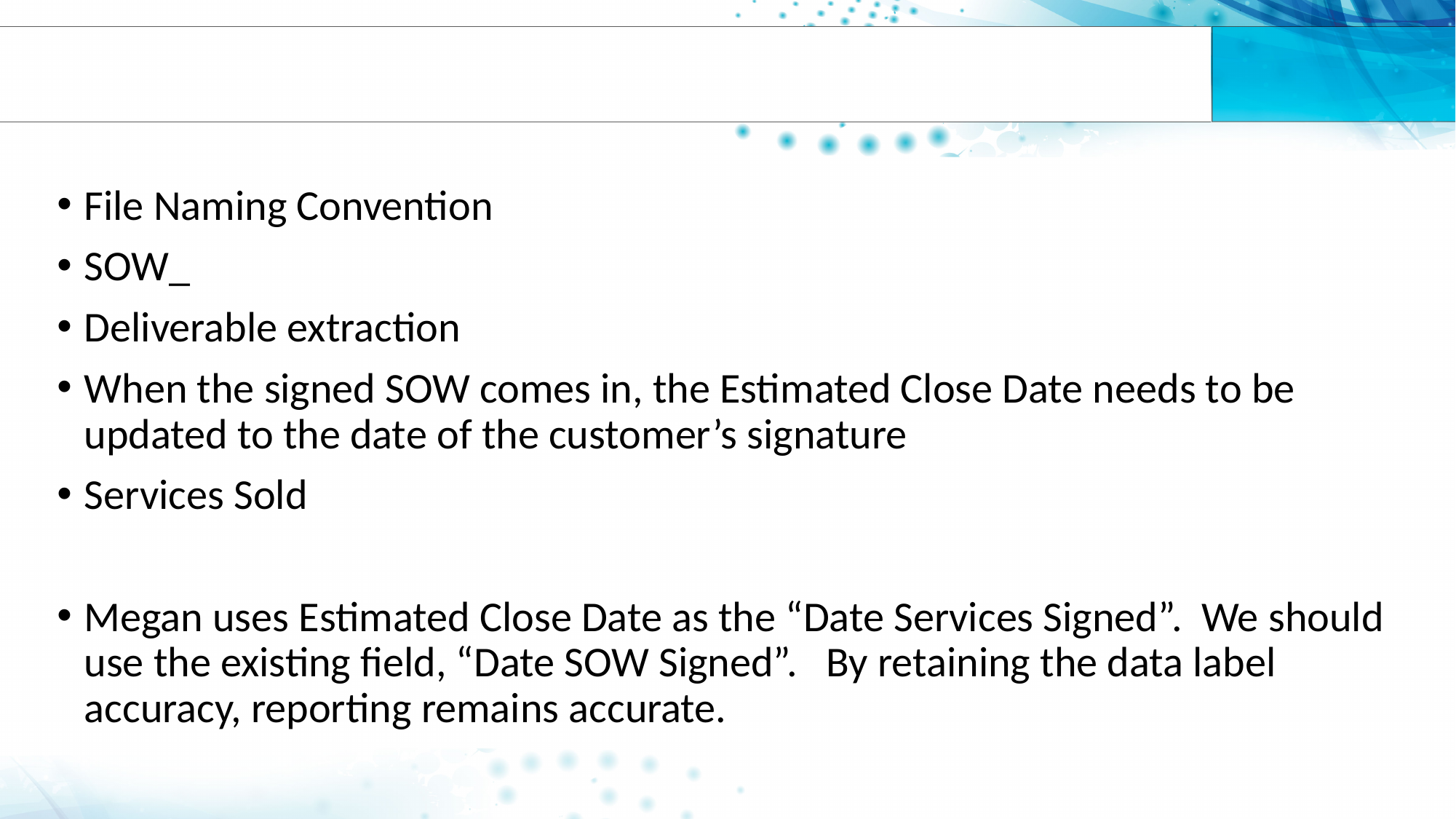

#
File Naming Convention
SOW_
Deliverable extraction
When the signed SOW comes in, the Estimated Close Date needs to be updated to the date of the customer’s signature
Services Sold

Megan uses Estimated Close Date as the “Date Services Signed”.  We should use the existing field, “Date SOW Signed”.   By retaining the data label accuracy, reporting remains accurate.